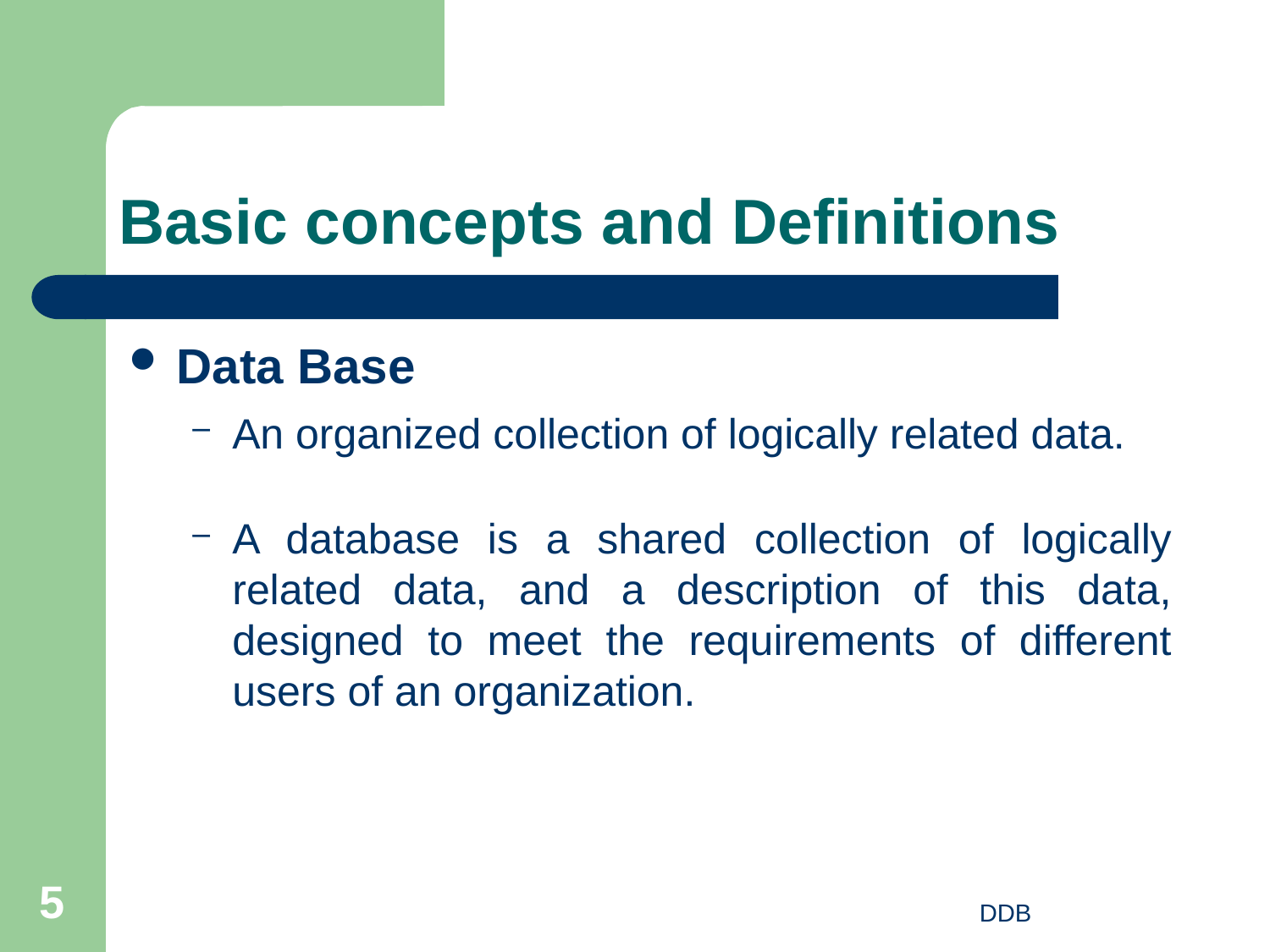

# Basic concepts and Definitions
Data Base
An organized collection of logically related data.
A database is a shared collection of logically related data, and a description of this data, designed to meet the requirements of different users of an organization.

5
DDB